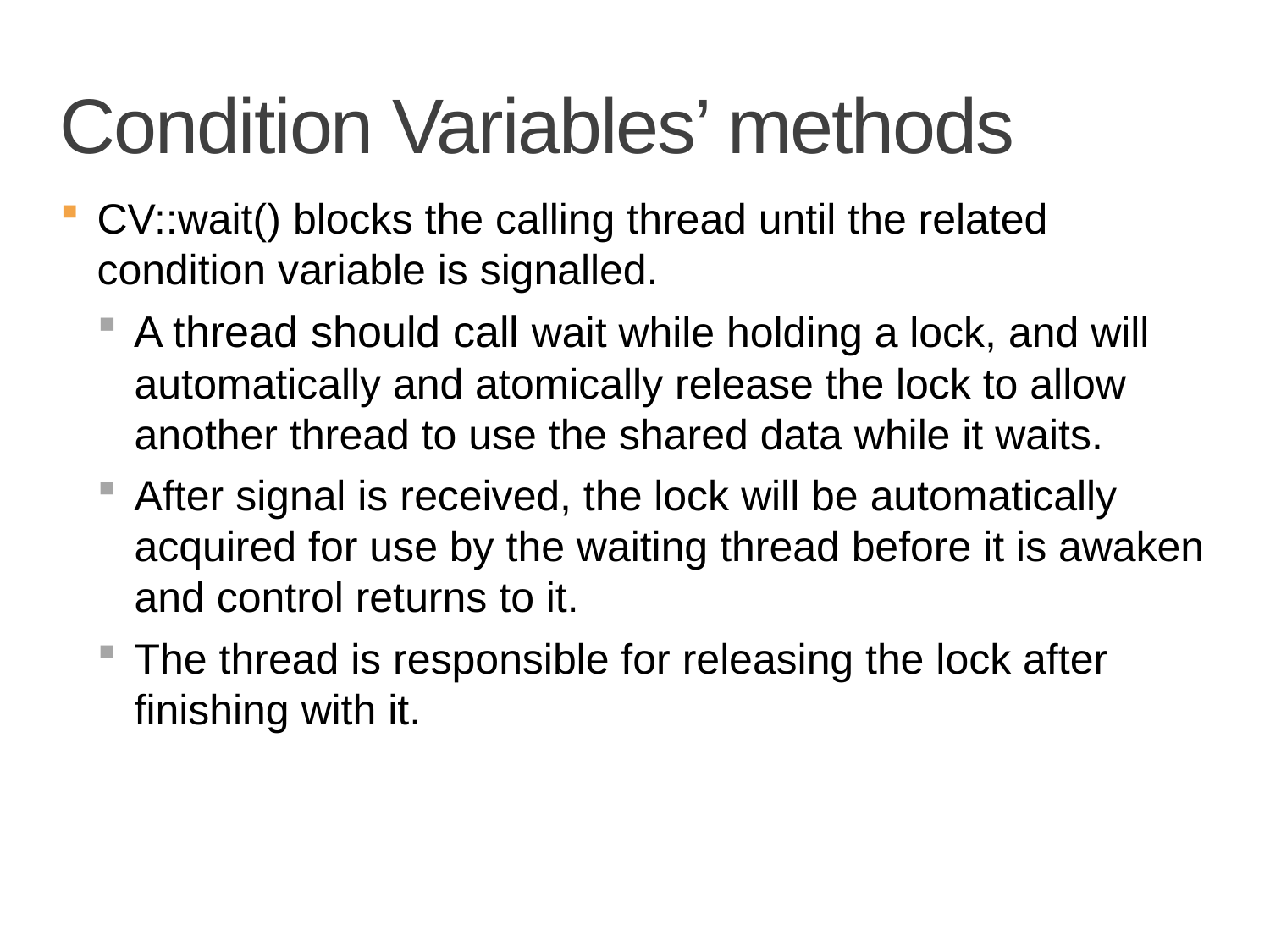

# Condition Variables’ methods
CV::wait() blocks the calling thread until the related condition variable is signalled.
A thread should call wait while holding a lock, and will automatically and atomically release the lock to allow another thread to use the shared data while it waits.
After signal is received, the lock will be automatically acquired for use by the waiting thread before it is awaken and control returns to it.
The thread is responsible for releasing the lock after finishing with it.